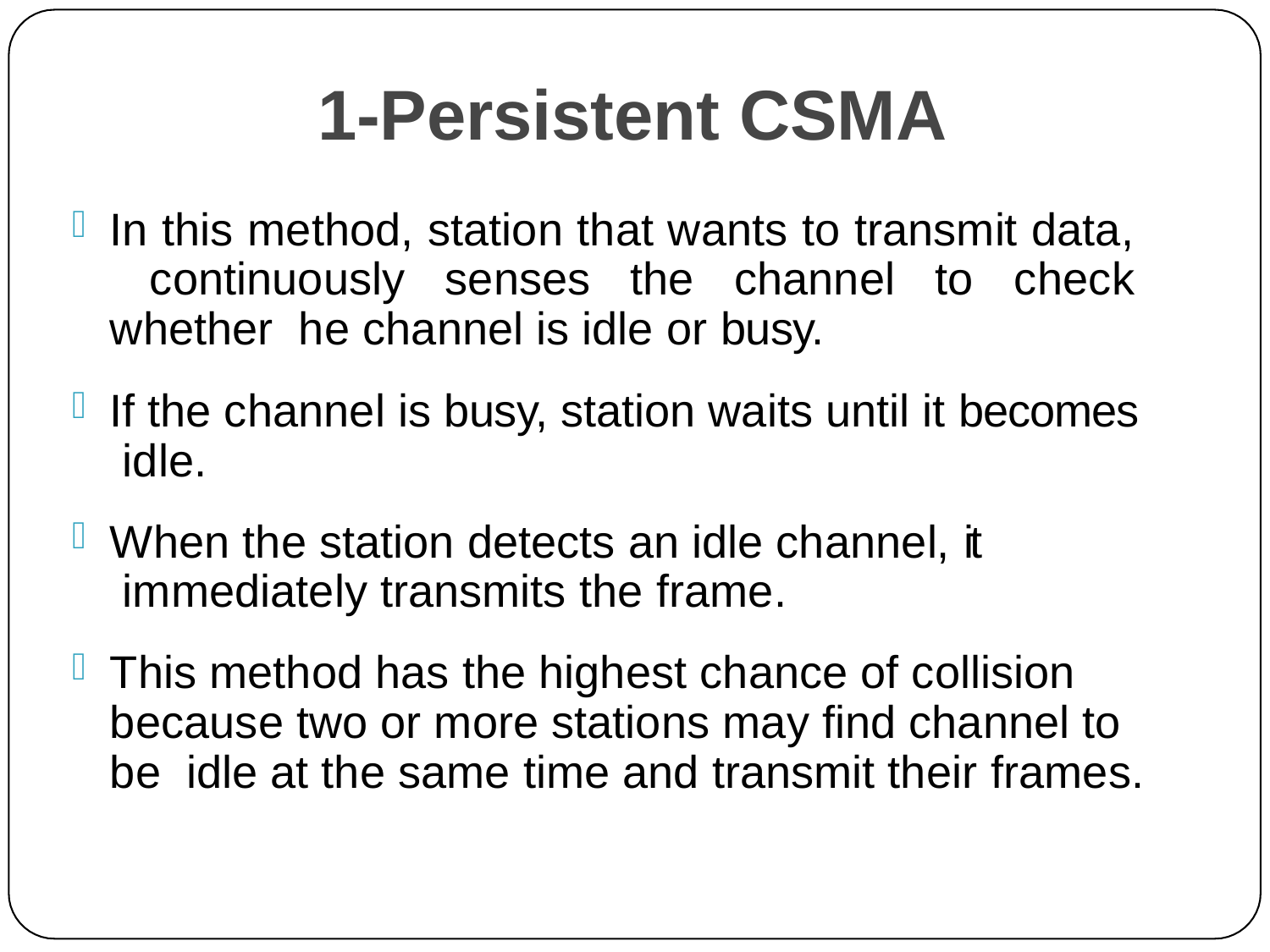

# 1-Persistent CSMA
In this method, station that wants to transmit data,  continuously senses the channel to check whether  he channel is idle or busy.
If the channel is busy, station waits until it becomes  idle.
When the station detects an idle channel, it  immediately transmits the frame.
This method has the highest chance of collision  because two or more stations may find channel to be  idle at the same time and transmit their frames.
21